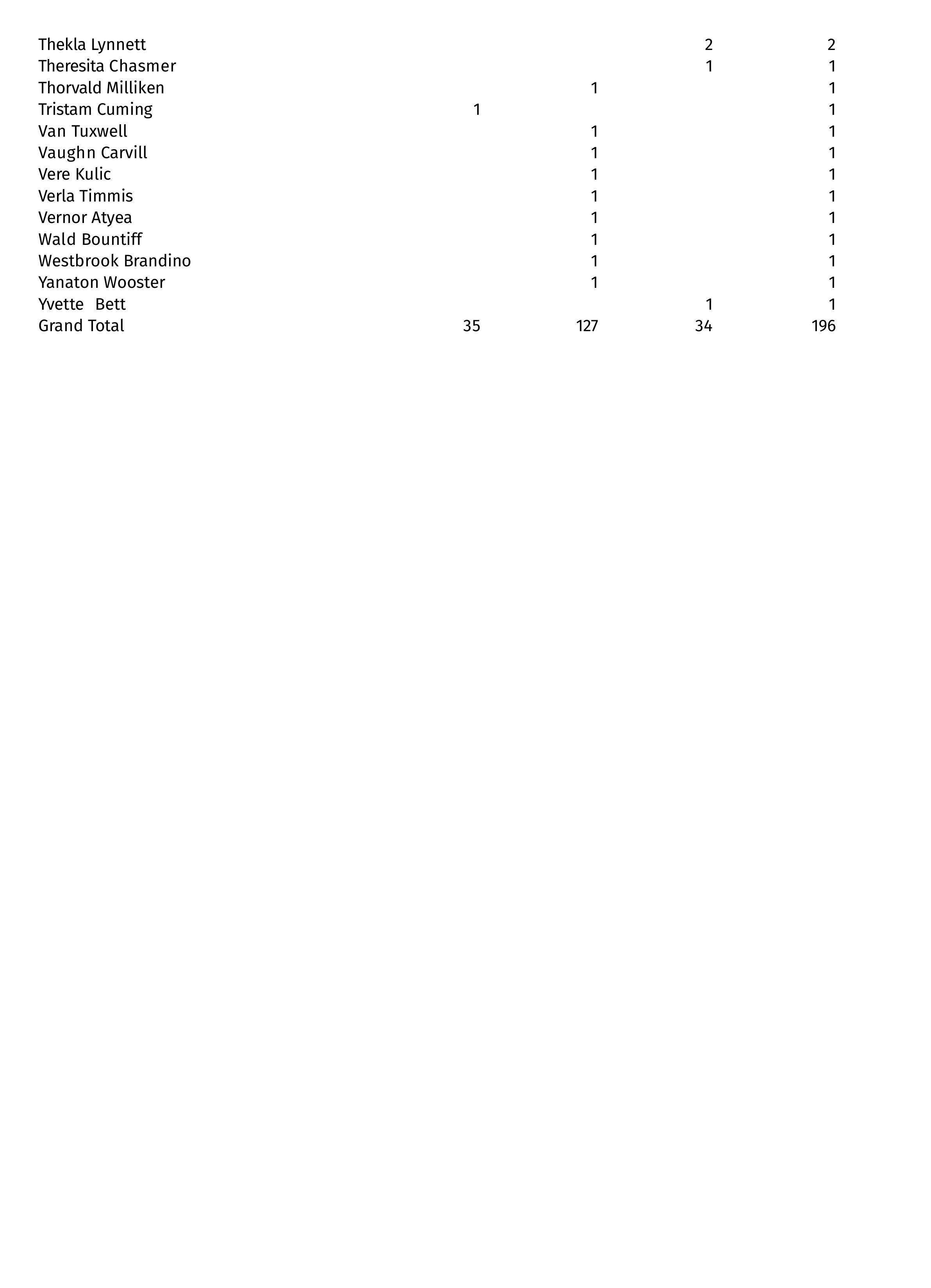

| Thekla Lynnett |  |  | 2 | 2 |
| --- | --- | --- | --- | --- |
| Theresita Chasmer |  |  | 1 | 1 |
| Thorvald Milliken |  | 1 |  | 1 |
| Tristam Cuming | 1 |  |  | 1 |
| Van Tuxwell |  | 1 |  | 1 |
| Vaughn Carvill |  | 1 |  | 1 |
| Vere Kulic |  | 1 |  | 1 |
| Verla Timmis |  | 1 |  | 1 |
| Vernor Atyea |  | 1 |  | 1 |
| Wald Bountiff |  | 1 |  | 1 |
| Westbrook Brandino |  | 1 |  | 1 |
| Yanaton Wooster |  | 1 |  | 1 |
| Yvette Bett |  |  | 1 | 1 |
| Grand Total | 35 | 127 | 34 | 196 |